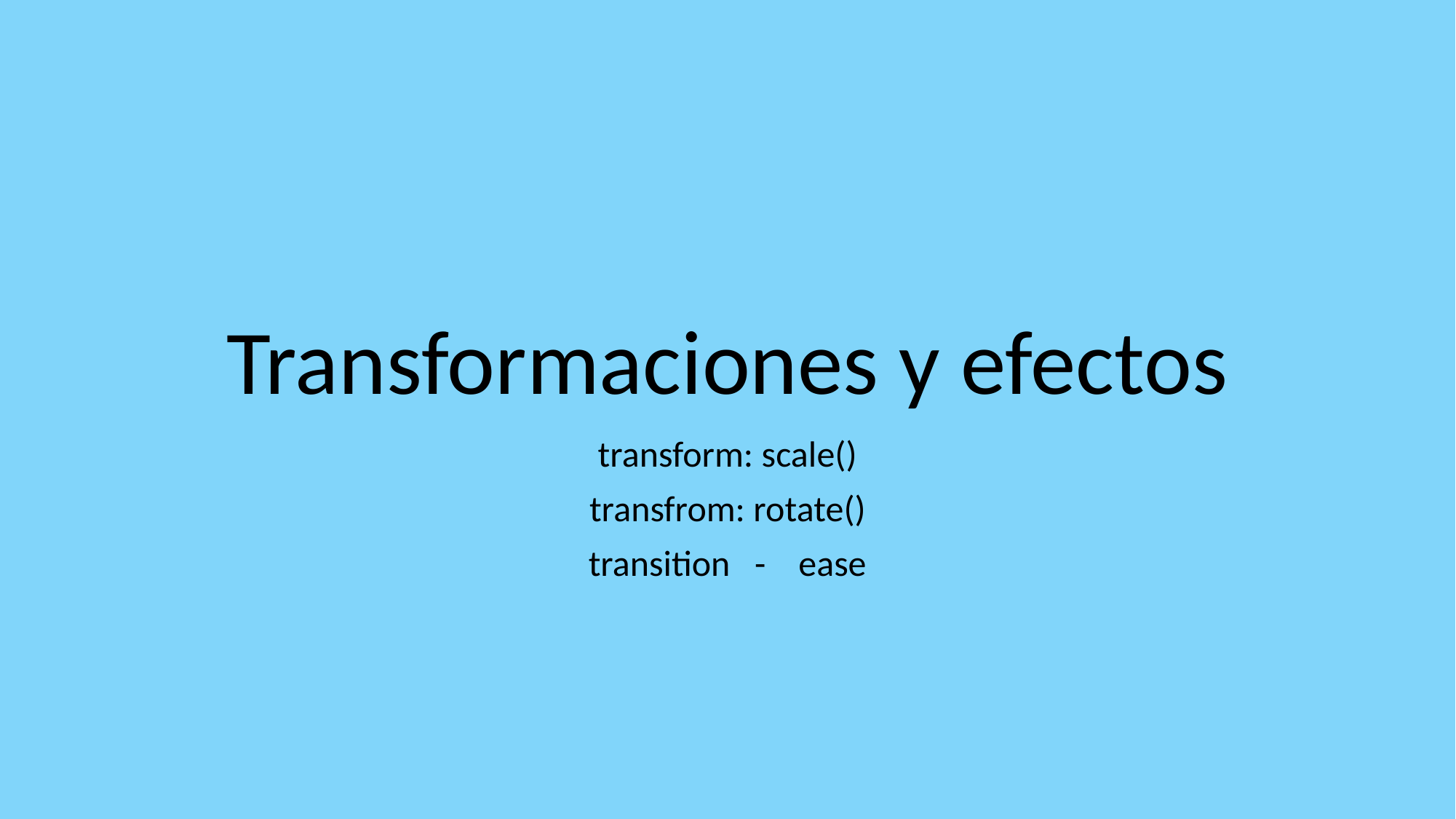

# Transformaciones y efectos
transform: scale()
transfrom: rotate()
transition   -    ease